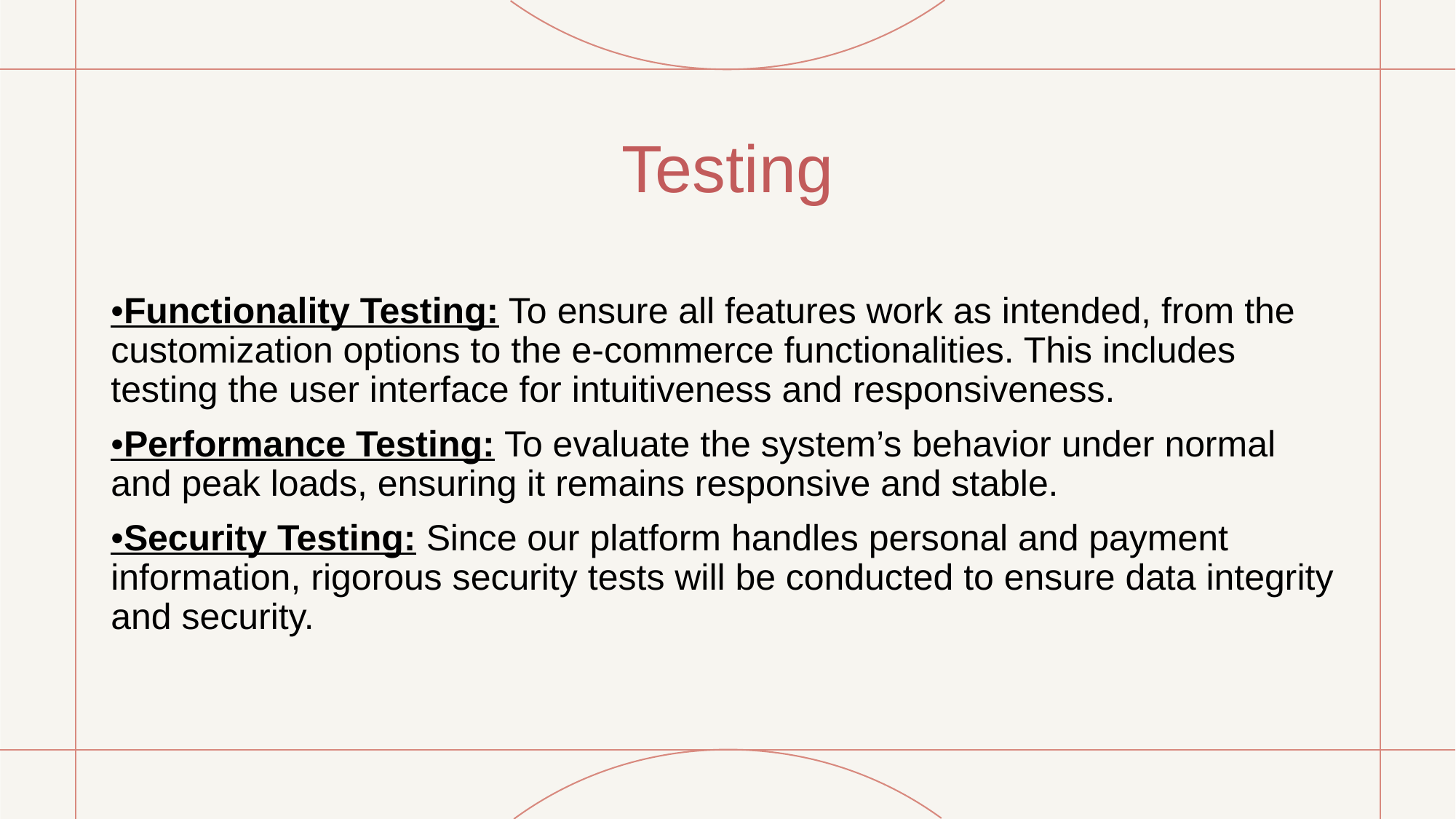

# Testing
•Functionality Testing: To ensure all features work as intended, from the customization options to the e-commerce functionalities. This includes testing the user interface for intuitiveness and responsiveness.
•Performance Testing: To evaluate the system’s behavior under normal and peak loads, ensuring it remains responsive and stable.
•Security Testing: Since our platform handles personal and payment information, rigorous security tests will be conducted to ensure data integrity and security.